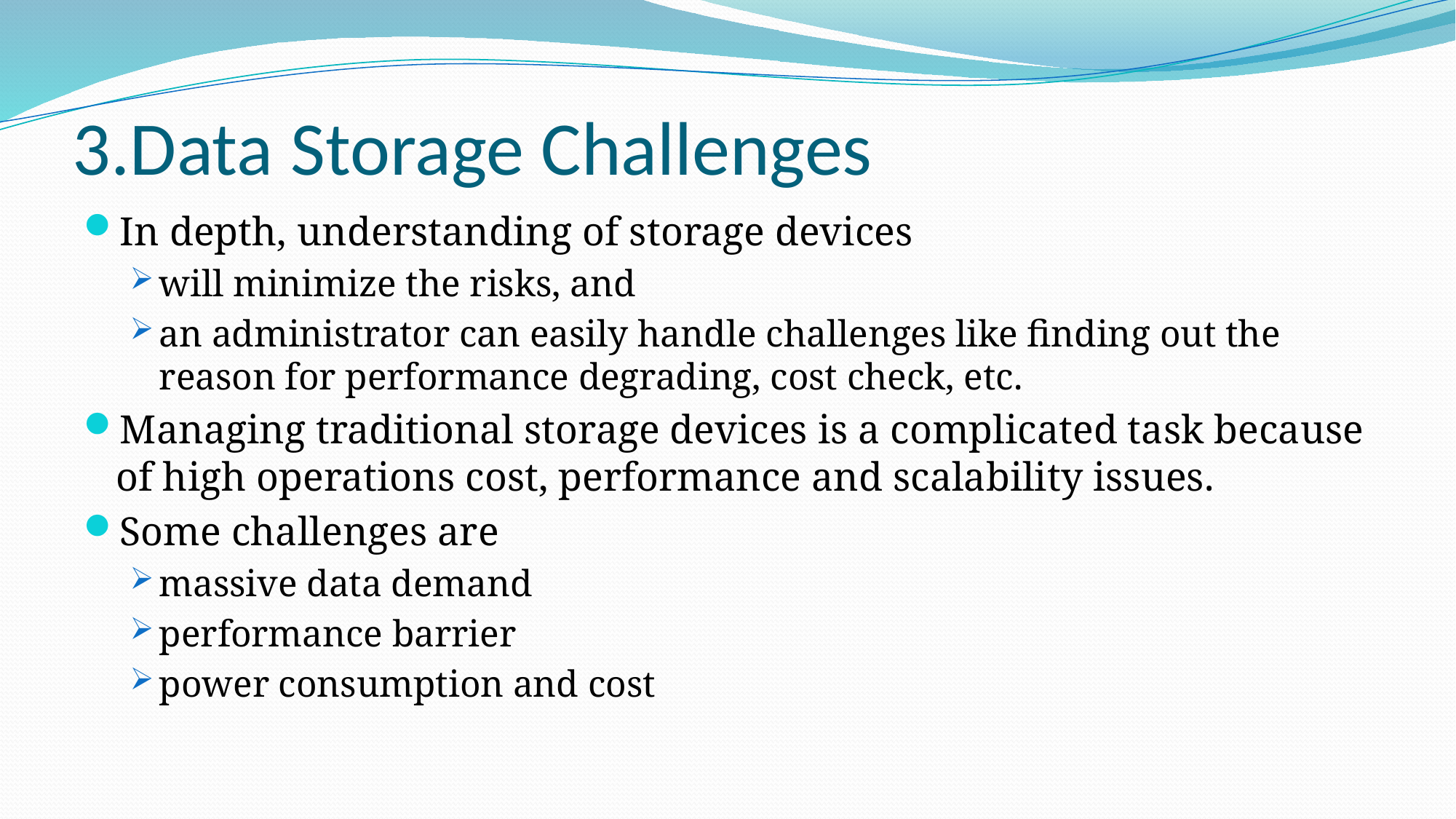

# 3.Data Storage Challenges
In depth, understanding of storage devices
will minimize the risks, and
an administrator can easily handle challenges like finding out the reason for performance degrading, cost check, etc.
Managing traditional storage devices is a complicated task because of high operations cost, performance and scalability issues.
Some challenges are
massive data demand
performance barrier
power consumption and cost